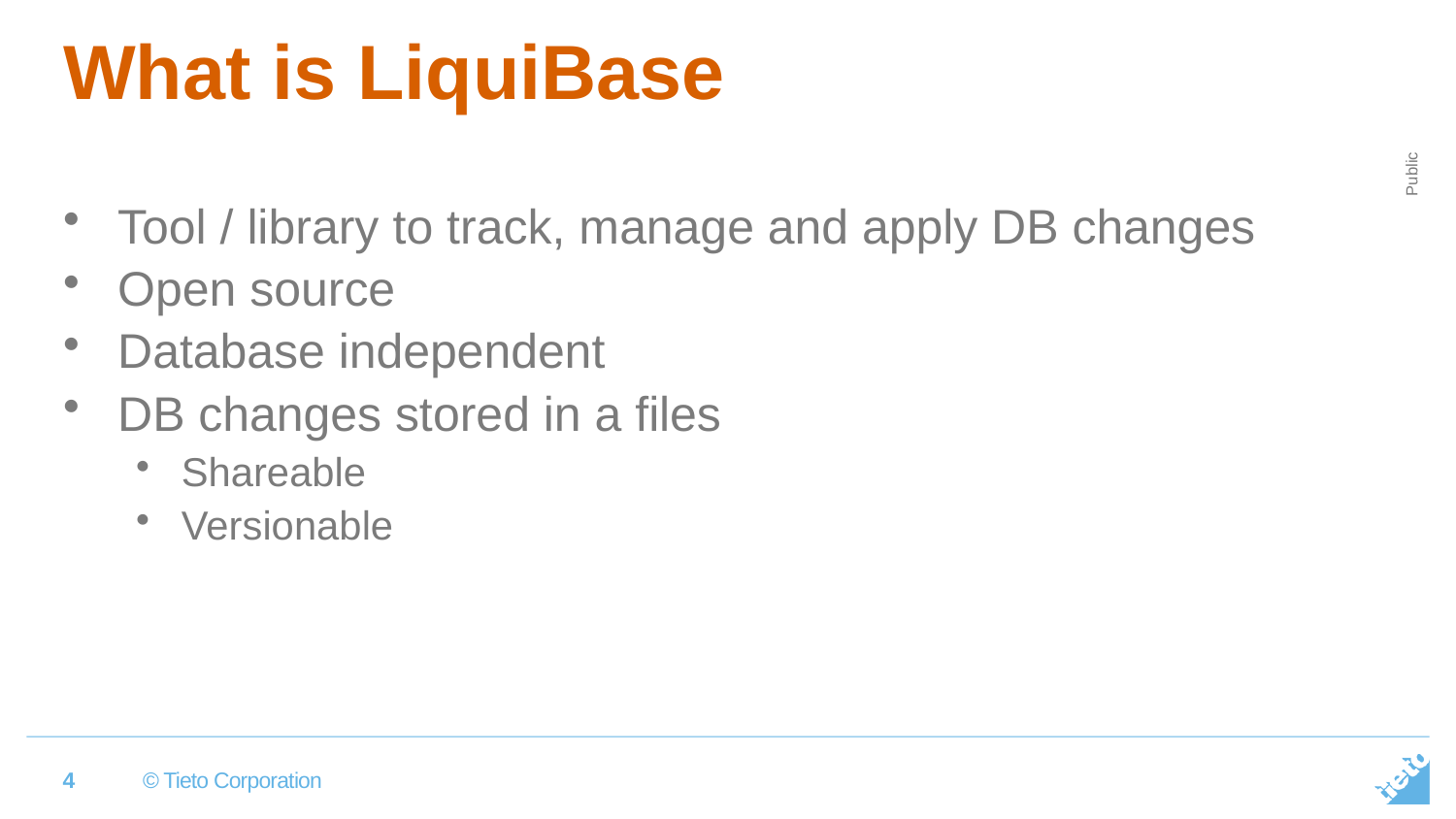

# What is LiquiBase
Tool / library to track, manage and apply DB changes
Open source
Database independent
DB changes stored in a files
Shareable
Versionable
4